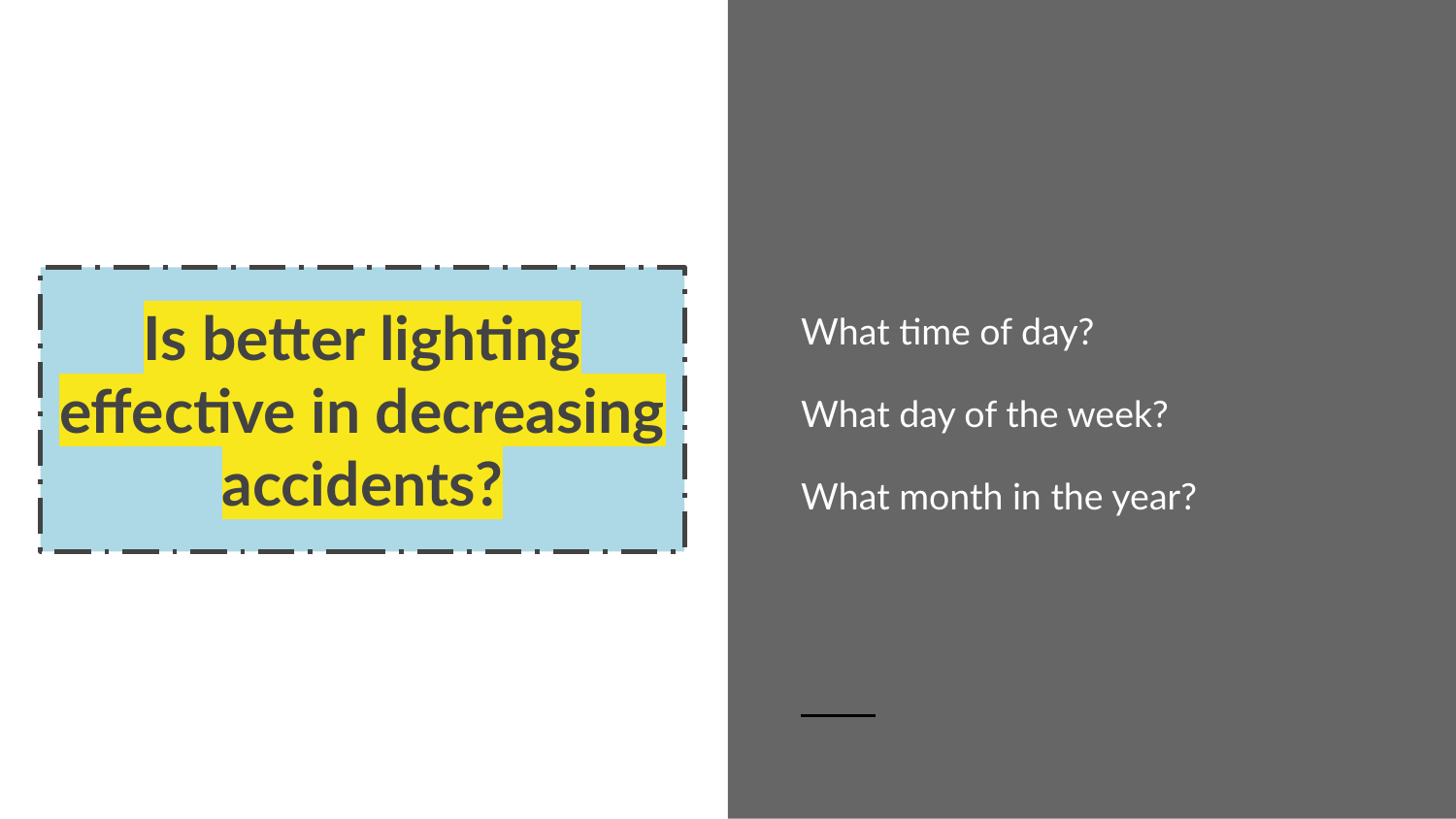

What time of day?
What day of the week?
What month in the year?
# Is better lighting effective in decreasing accidents?